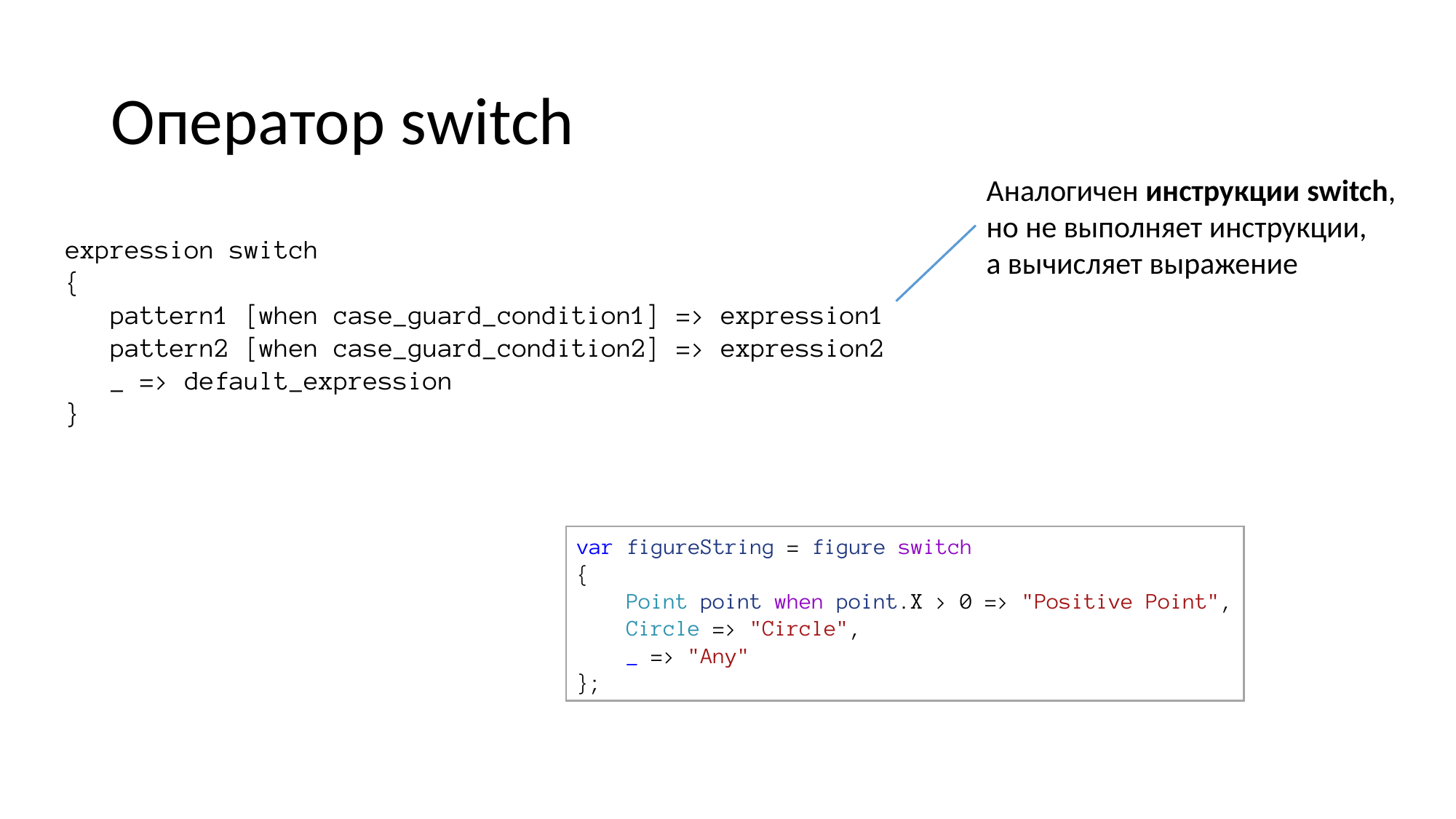

# Оператор switch
Аналогичен инструкции switch,
но не выполняет инструкции,
а вычисляет выражение
expression switch
{
   pattern1 [when case_guard_condition1] => expression1
   pattern2 [when case_guard_condition2] => expression2
   _ => default_expression
}
var figureString = figure switch
{
    Point point when point.X > 0 => "Positive Point",
    Circle => "Circle",
    _ => "Any"
};